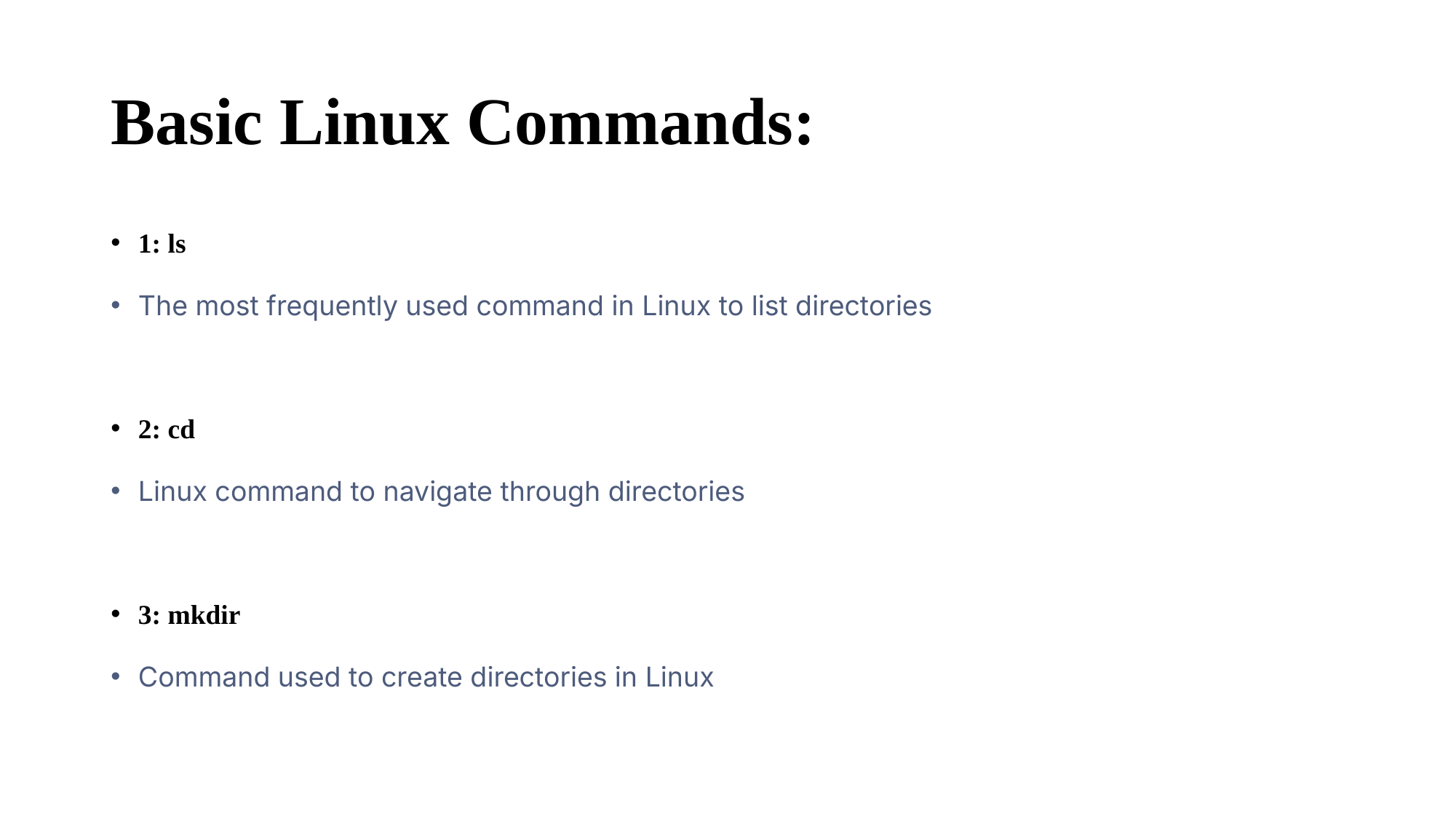

# Basic Linux Commands:
1: ls
The most frequently used command in Linux to list directories

2: cd
Linux command to navigate through directories

3: mkdir
Command used to create directories in Linux